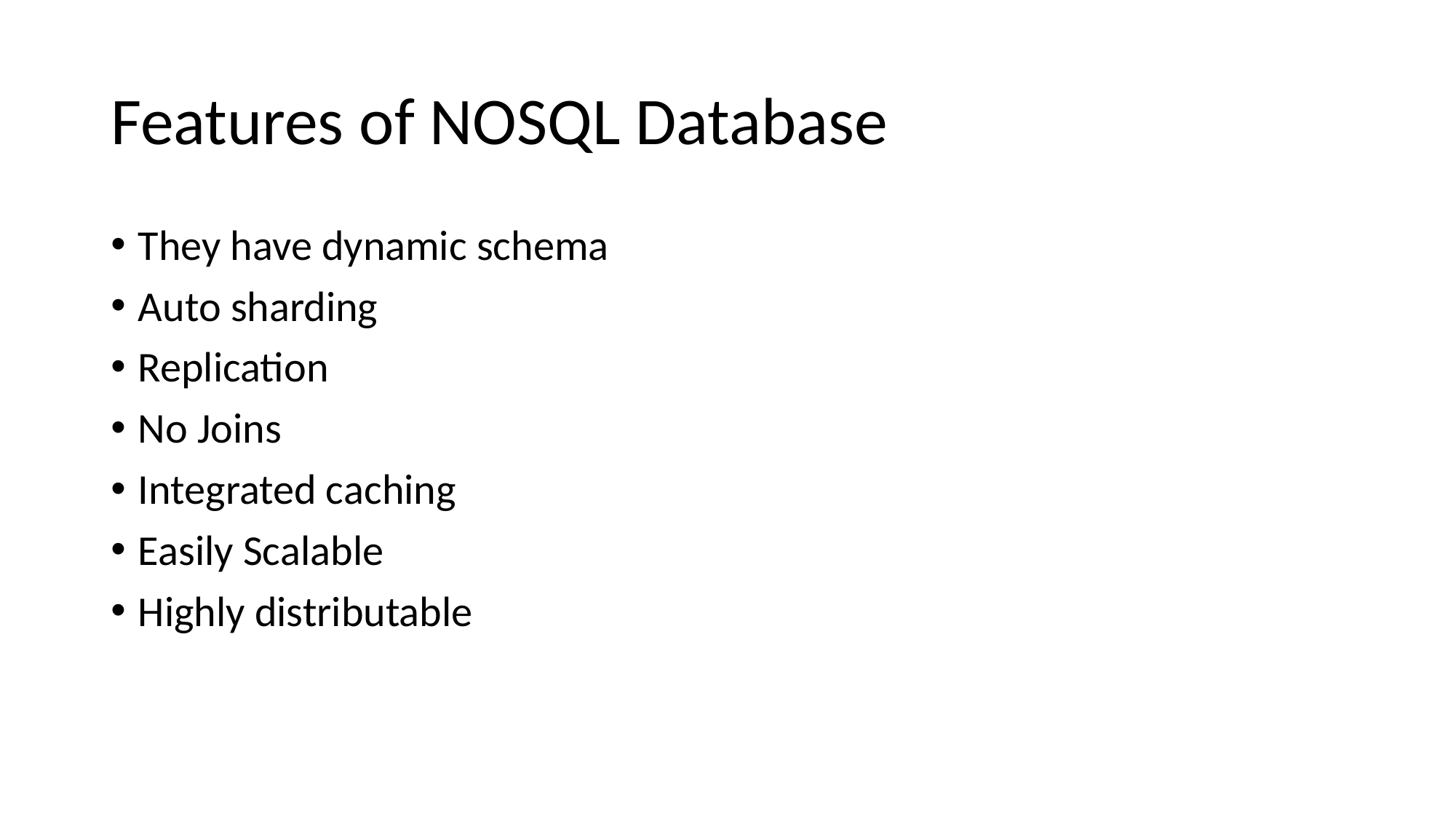

# Features of NOSQL Database
They have dynamic schema
Auto sharding
Replication
No Joins
Integrated caching
Easily Scalable
Highly distributable